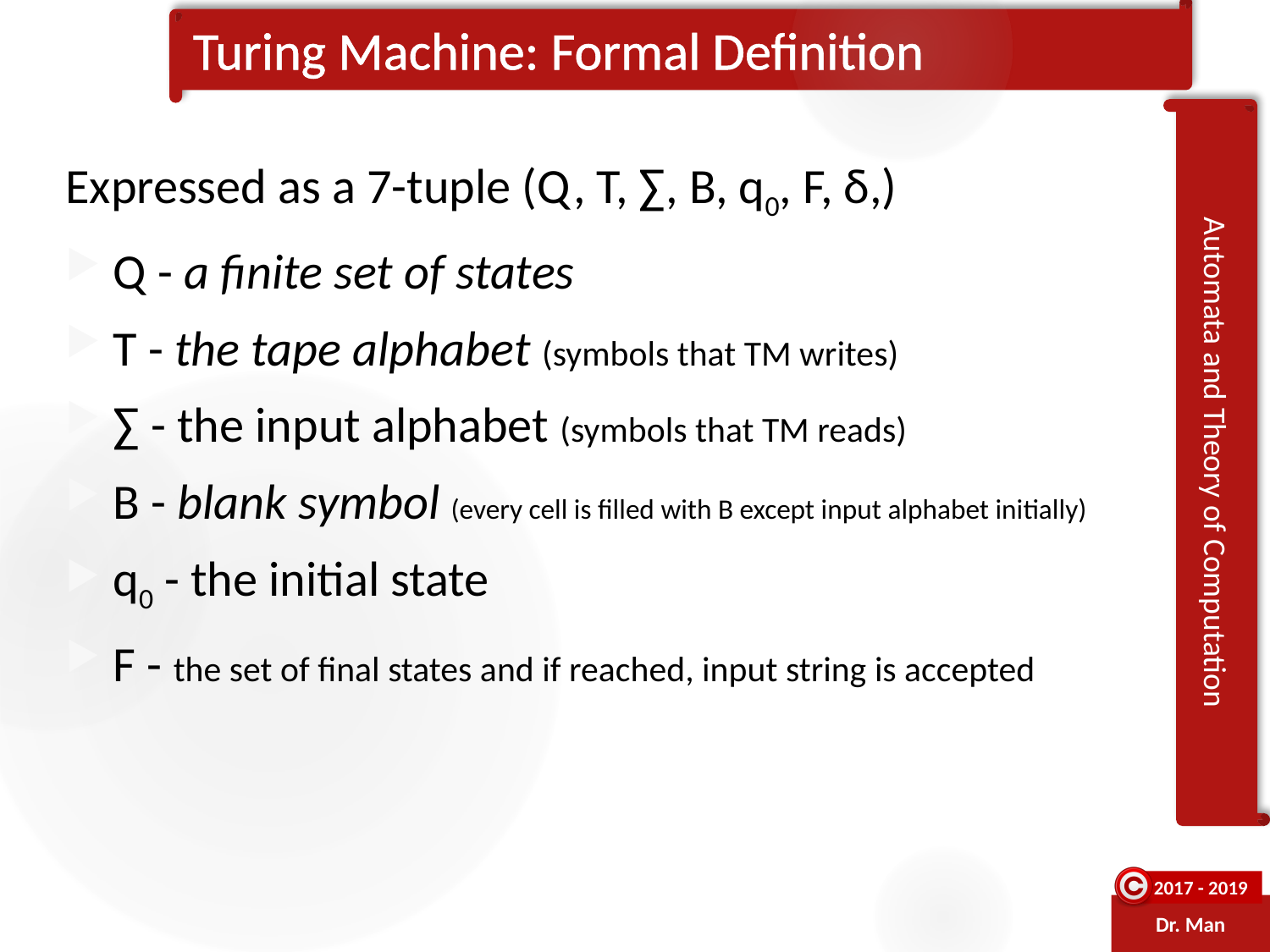

# Turing Machine: Formal Definition
Expressed as a 7-tuple (Q, T, ∑, B, q0, F, δ,)
Q - a finite set of states
T - the tape alphabet (symbols that TM writes)
∑ - the input alphabet (symbols that TM reads)
B - blank symbol (every cell is filled with B except input alphabet initially)
q0 - the initial state
F - the set of final states and if reached, input string is accepted